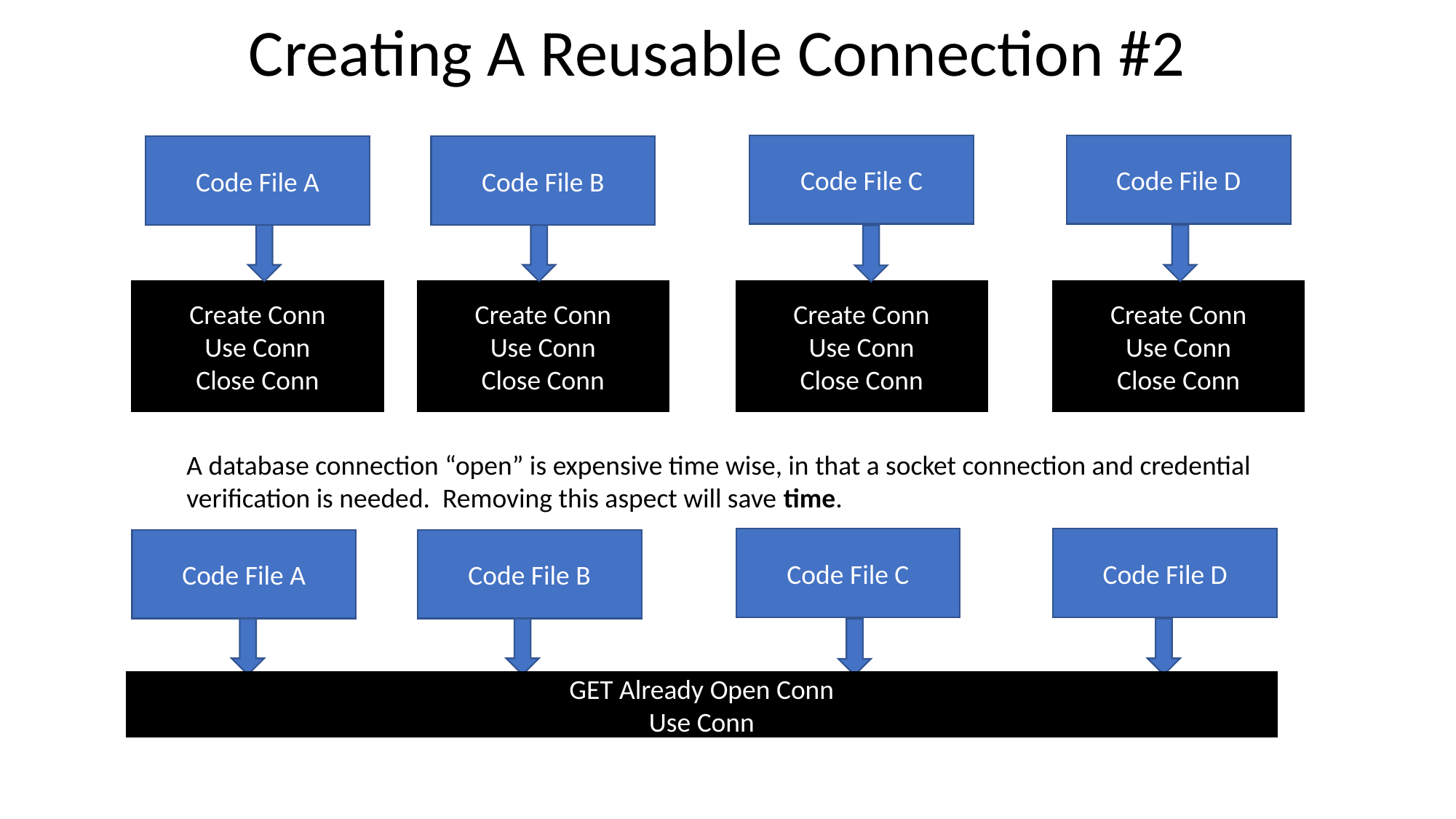

# Creating A Reusable Connection #2
Code File C
Code File D
Code File A
Code File B

Create Conn
Use Conn
Close Conn
Create Conn
Use Conn
Close Conn
Create Conn
Use Conn
Close Conn
Create Conn
Use Conn
Close Conn
A database connection “open” is expensive time wise, in that a socket connection and credential verification is needed.  Removing this aspect will save time.
Code File C
Code File D
Code File A
Code File B

GET Already Open Conn
Use Conn